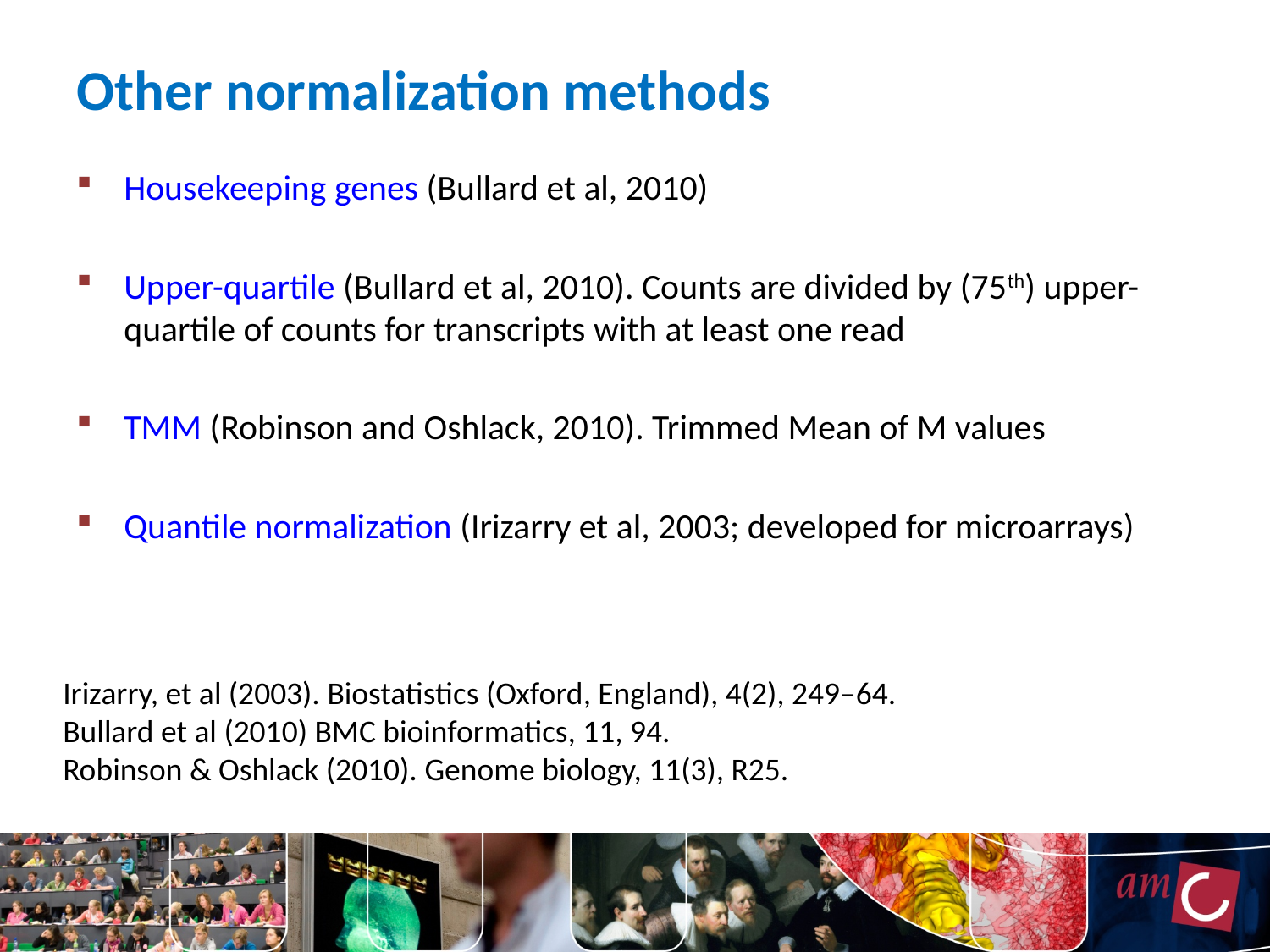

# Other normalization methods
Housekeeping genes (Bullard et al, 2010)

Upper-quartile (Bullard et al, 2010). Counts are divided by (75th) upper-quartile of counts for transcripts with at least one read

TMM (Robinson and Oshlack, 2010). Trimmed Mean of M values

Quantile normalization (Irizarry et al, 2003; developed for microarrays)

Irizarry, et al (2003). Biostatistics (Oxford, England), 4(2), 249–64.
Bullard et al (2010) BMC bioinformatics, 11, 94.
Robinson & Oshlack (2010). Genome biology, 11(3), R25.